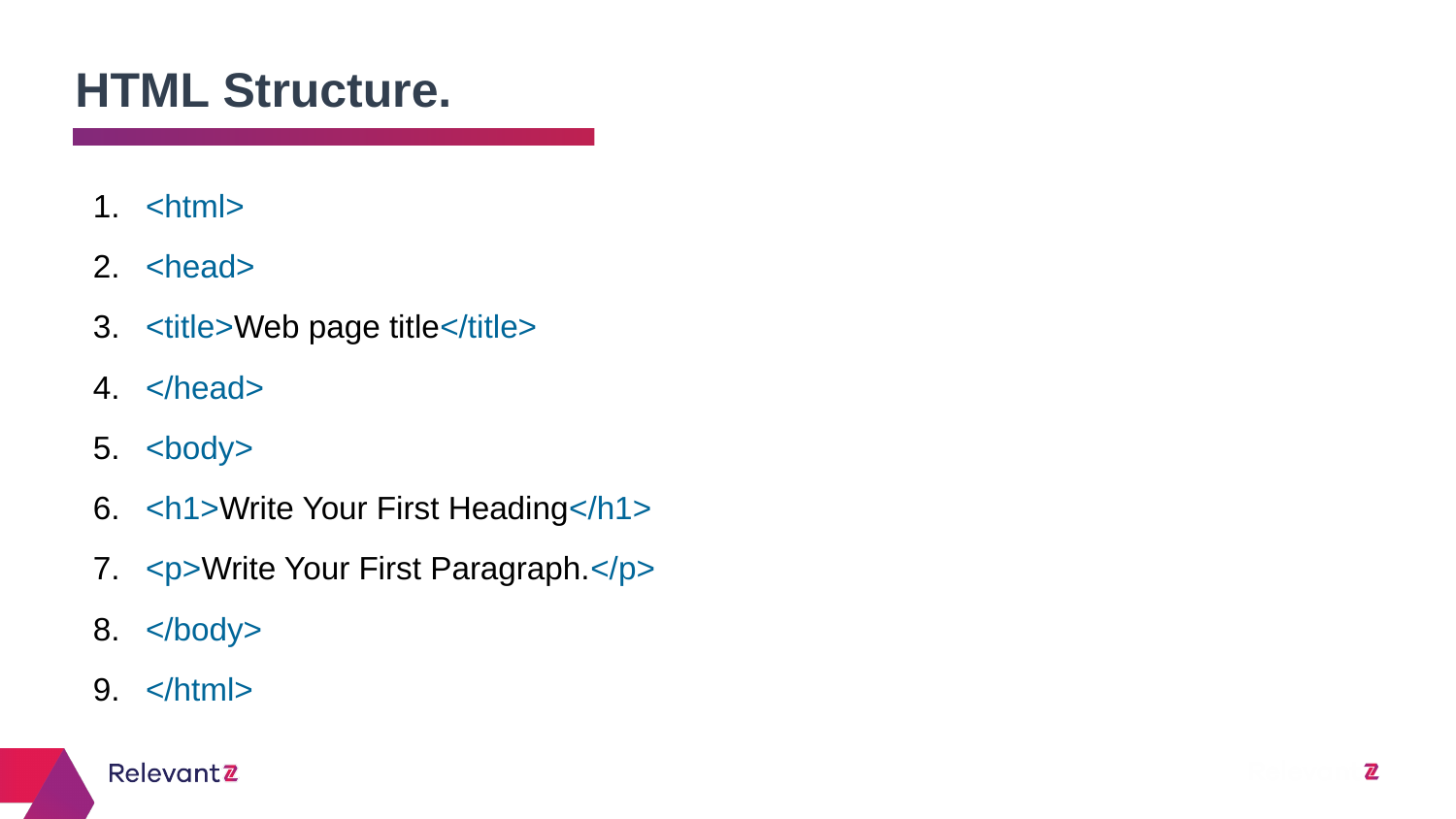

HTML Structure.
# <html>
<head>
<title>Web page title</title>
</head>
<body>
<h1>Write Your First Heading</h1>
<p>Write Your First Paragraph.</p>
</body>
</html>